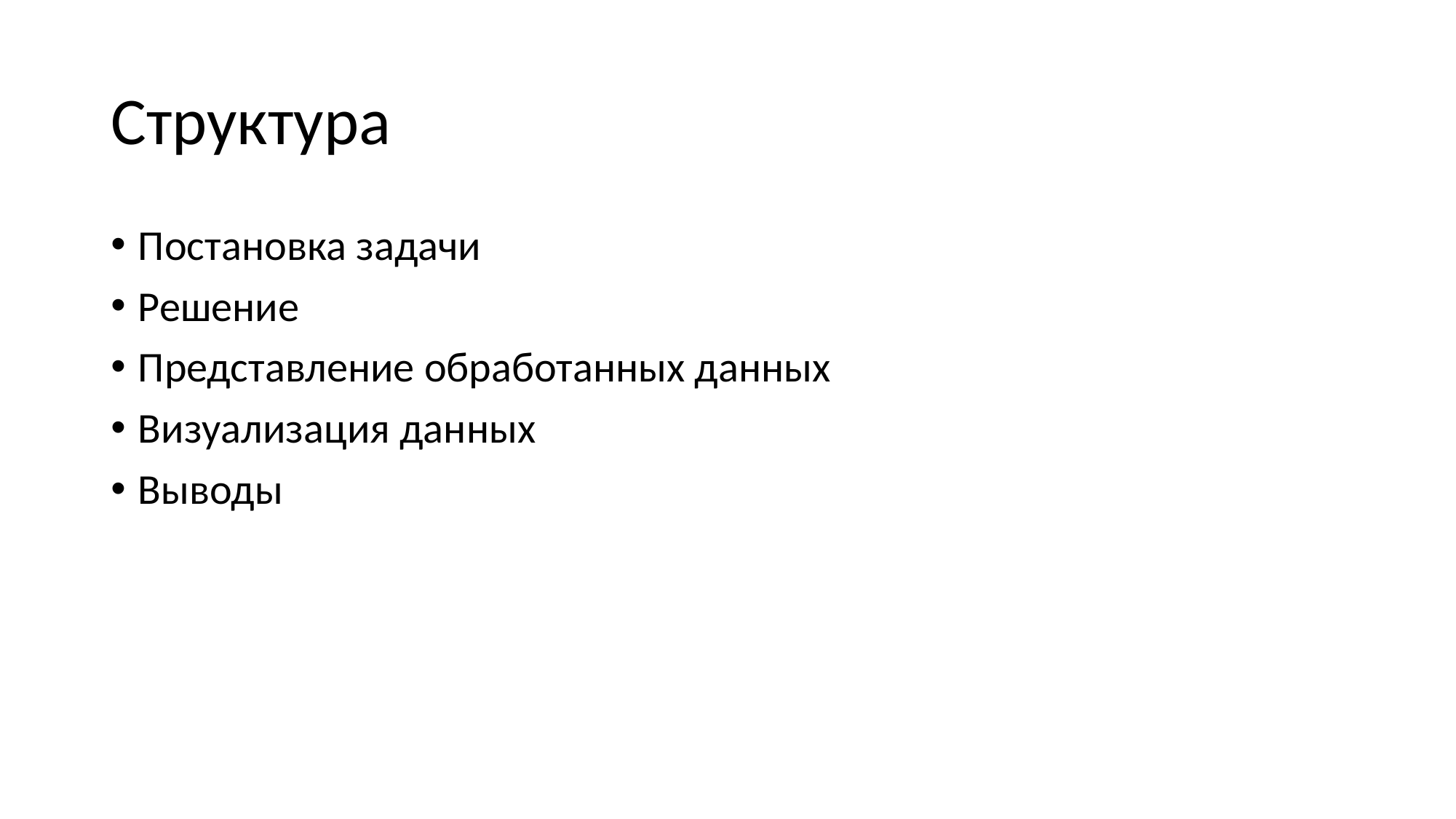

# Структура
Постановка задачи
Решение
Представление обработанных данных
Визуализация данных
Выводы